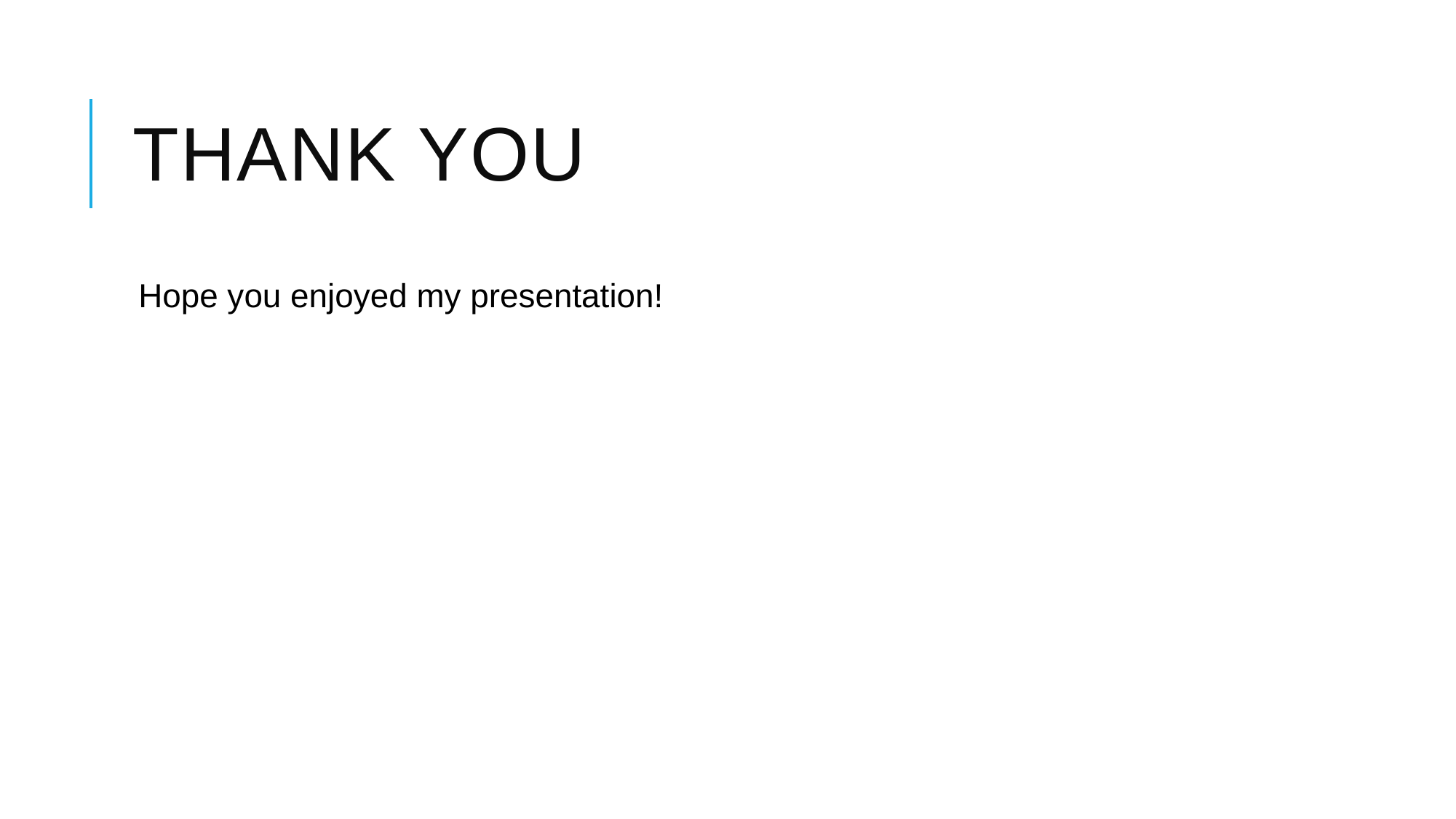

# Thank you
Hope you enjoyed my presentation!